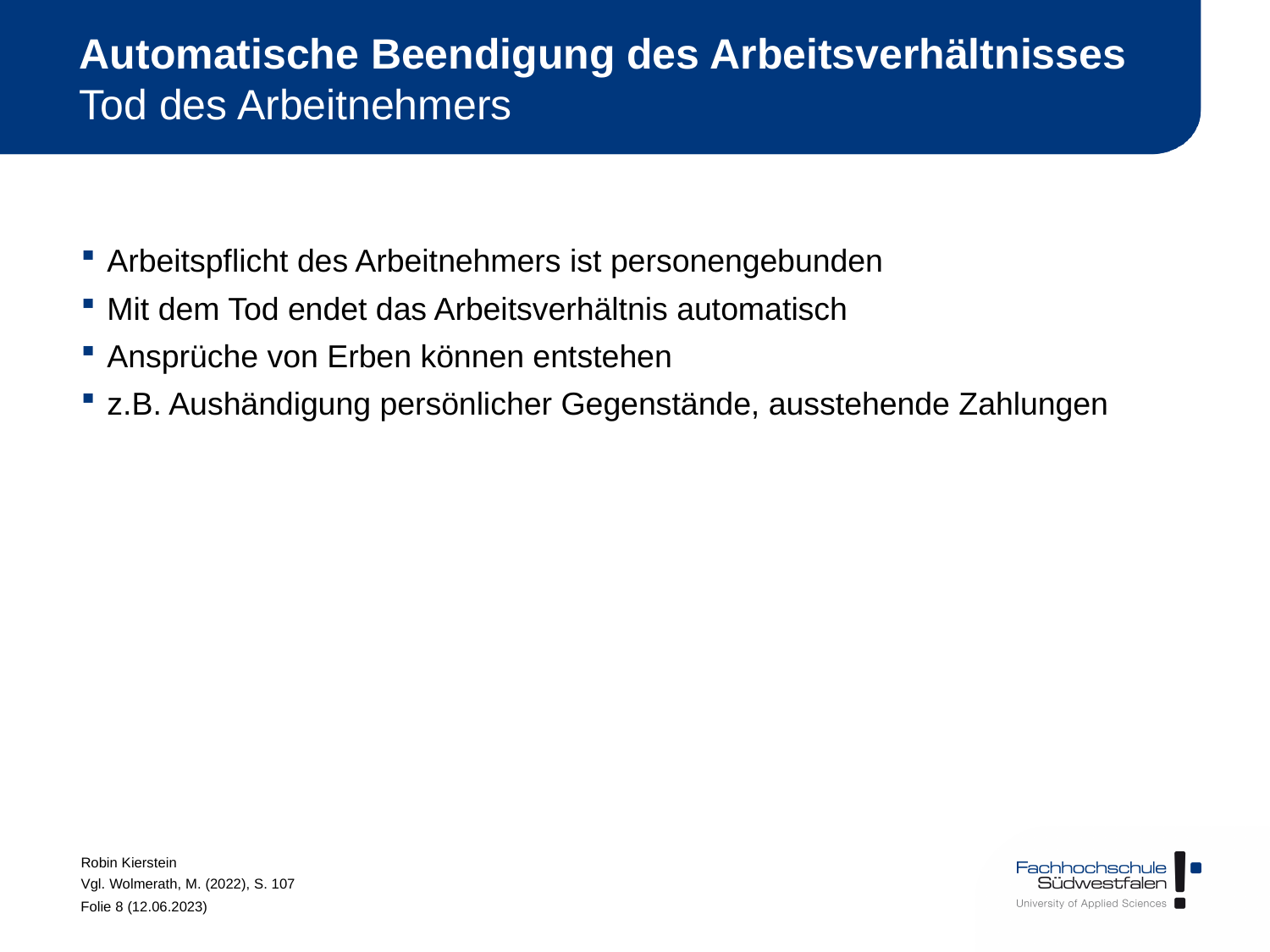

# Automatische Beendigung des Arbeitsverhältnisses Tod des Arbeitnehmers

Arbeitspflicht des Arbeitnehmers ist personengebunden
Mit dem Tod endet das Arbeitsverhältnis automatisch
Ansprüche von Erben können entstehen
z.B. Aushändigung persönlicher Gegenstände, ausstehende Zahlungen

Robin Kierstein
Vgl. Wolmerath, M. (2022), S. 107